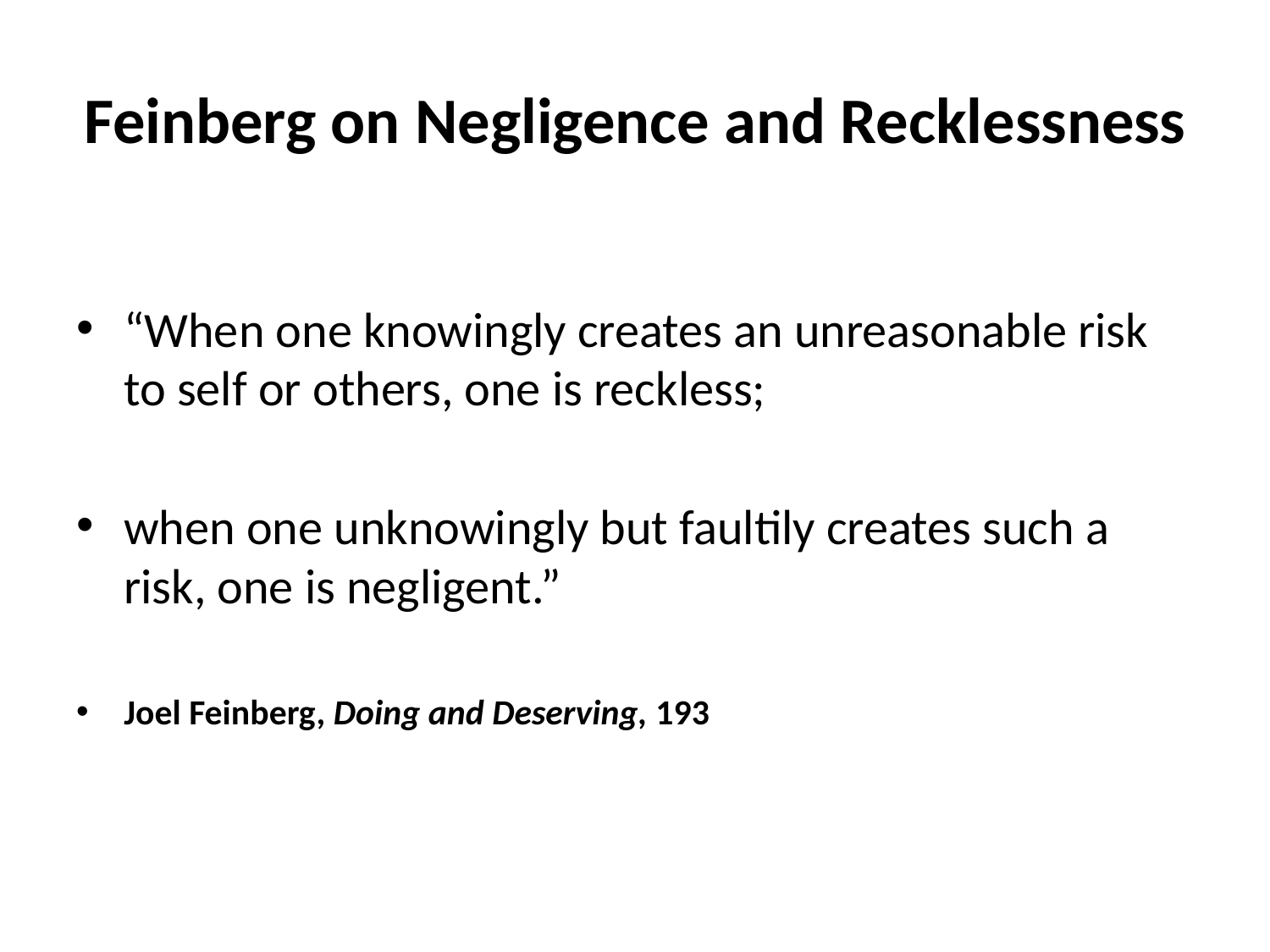

# Feinberg on Negligence and Recklessness

“When one knowingly creates an unreasonable risk to self or others, one is reckless;

when one unknowingly but faultily creates such a risk, one is negligent.”

Joel Feinberg, Doing and Deserving, 193